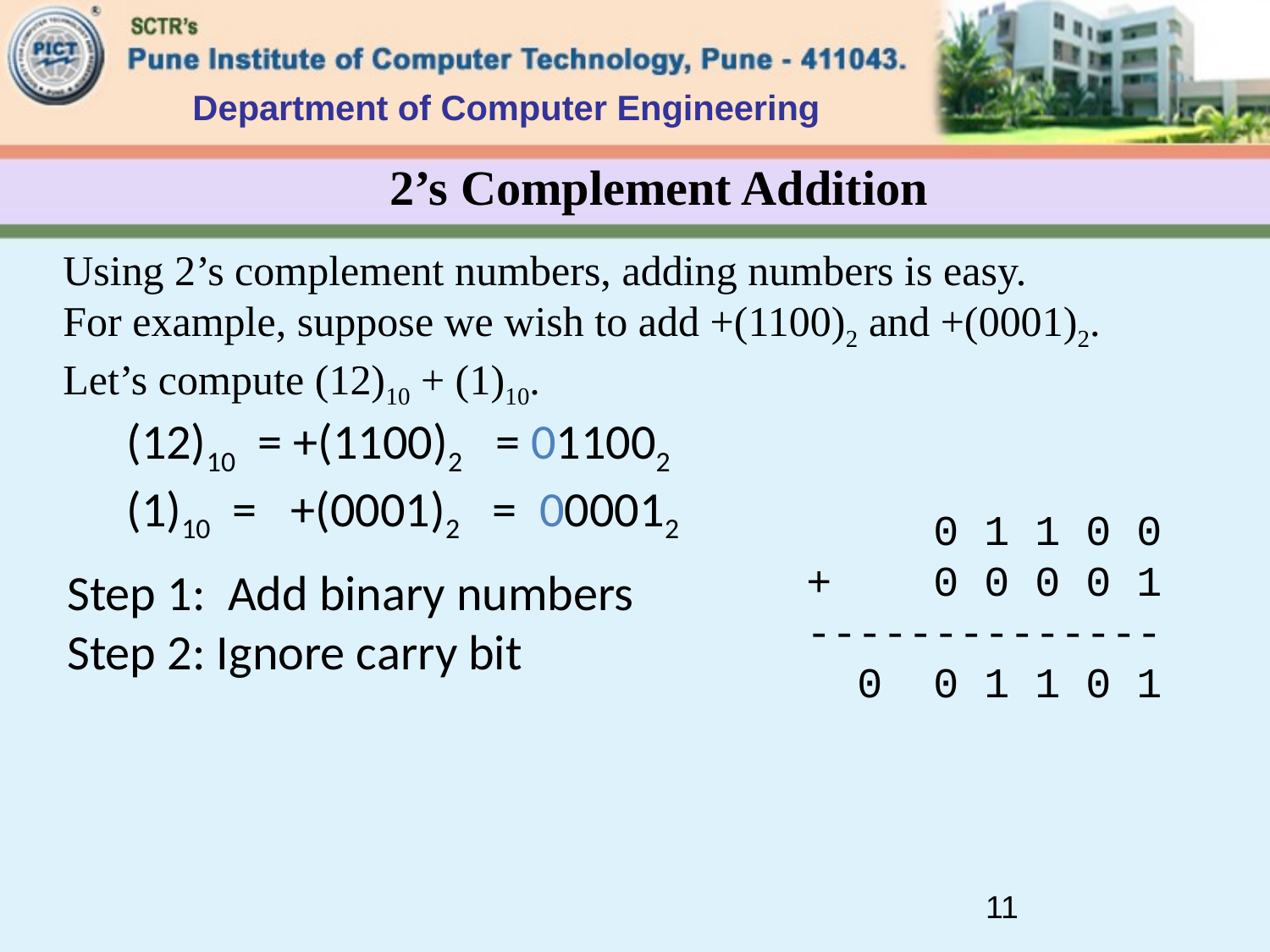

Department of Computer Engineering
# 2’s Complement Addition
Using 2’s complement numbers, adding numbers is easy.
For example, suppose we wish to add +(1100)2 and +(0001)2.
Let’s compute (12)10 + (1)10.
(12)10  = +(1100)2     = 011002
(1)10  =   +(0001)2     =  000012

	0 1 1 0 0
+	0 0 0 0 1
--------------
  0  0 1 1 0 1

Step 1:  Add binary numbers
Step 2: Ignore carry bit
11